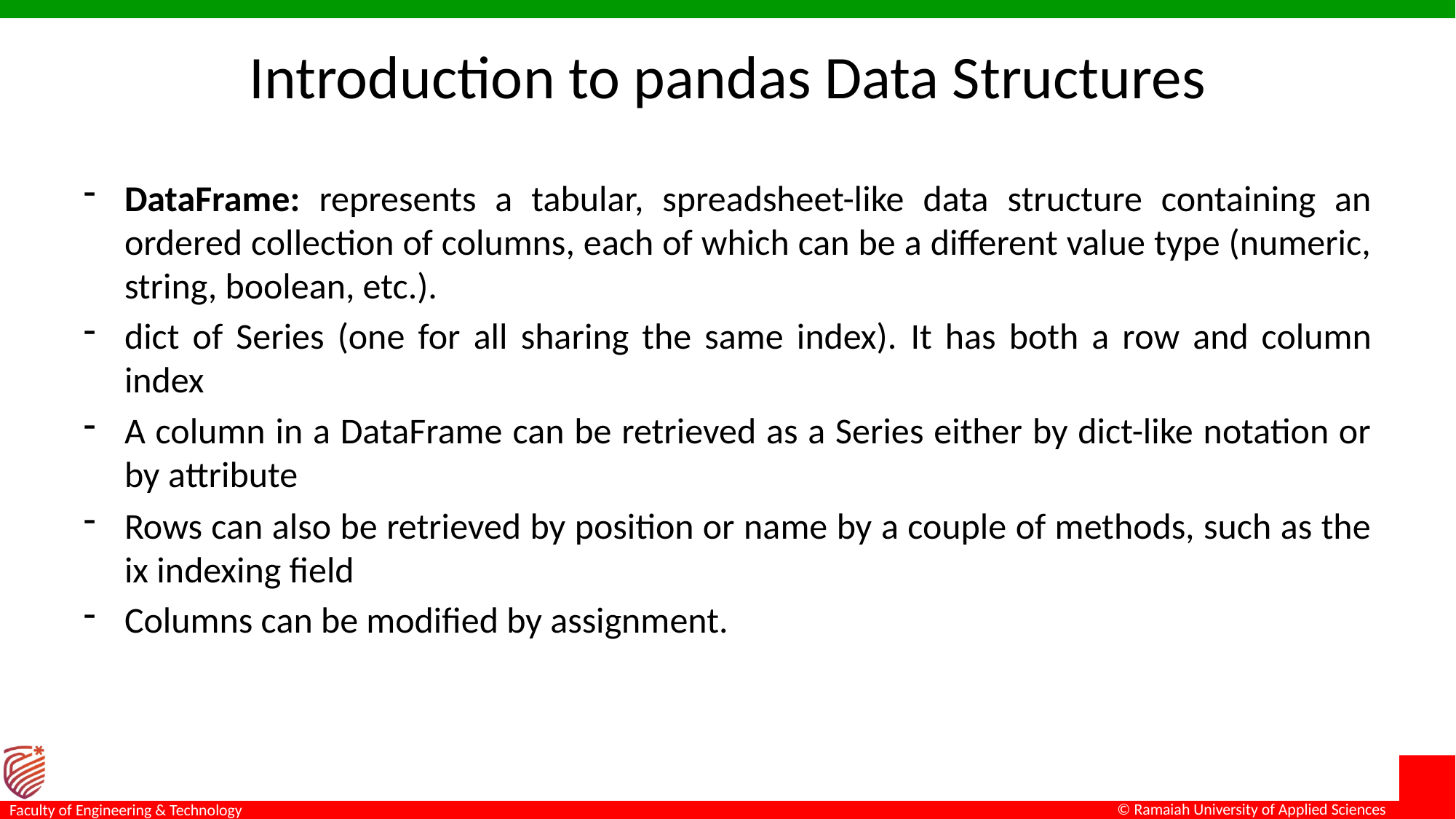

# Introduction to pandas Data Structures
DataFrame: represents a tabular, spreadsheet-like data structure containing an ordered collection of columns, each of which can be a different value type (numeric, string, boolean, etc.).
dict of Series (one for all sharing the same index). It has both a row and column index
A column in a DataFrame can be retrieved as a Series either by dict-like notation or by attribute
Rows can also be retrieved by position or name by a couple of methods, such as the ix indexing field
Columns can be modified by assignment.